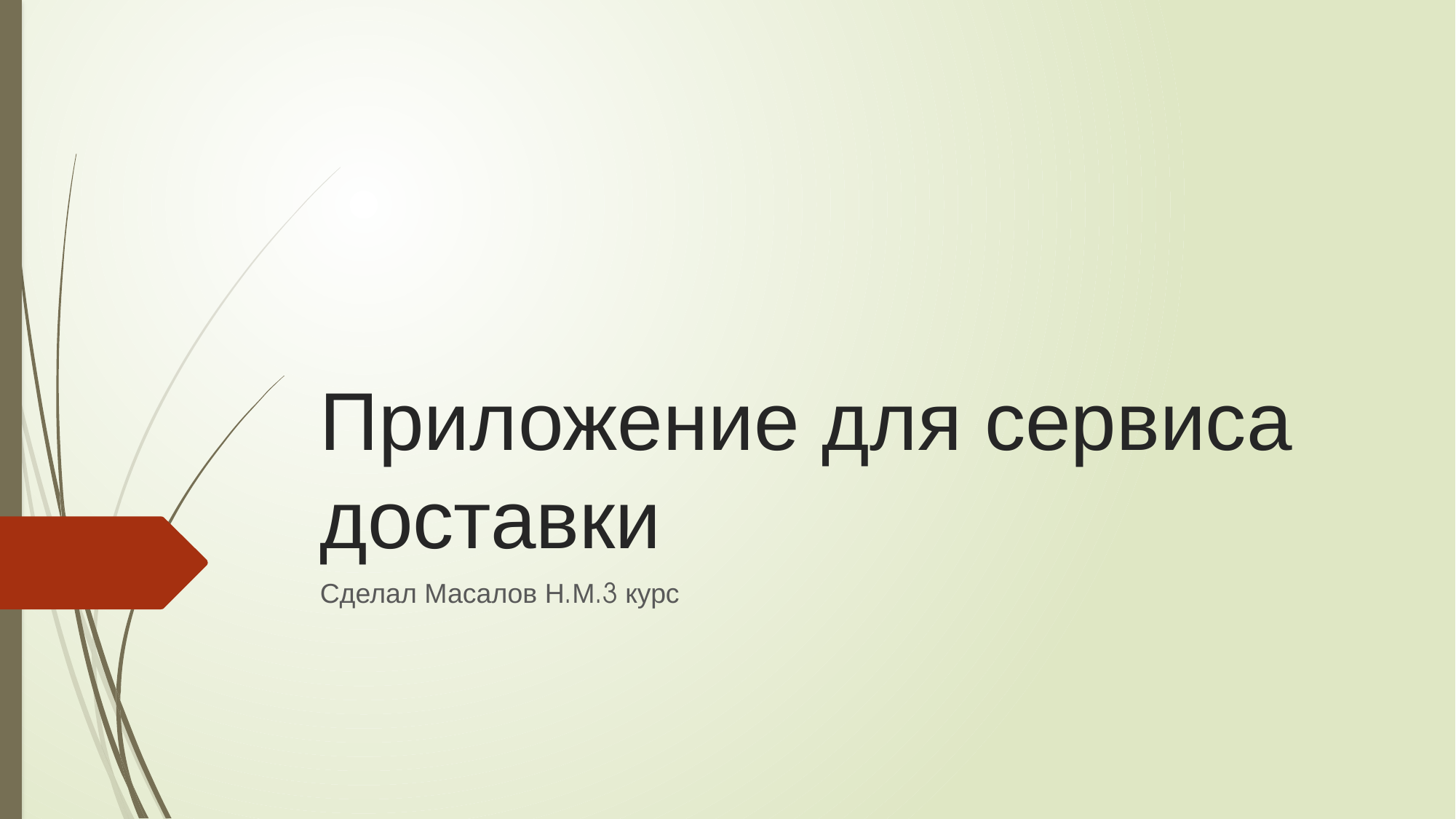

# Приложение для сервиса доставки
Сделал Масалов Н.М.3 курс